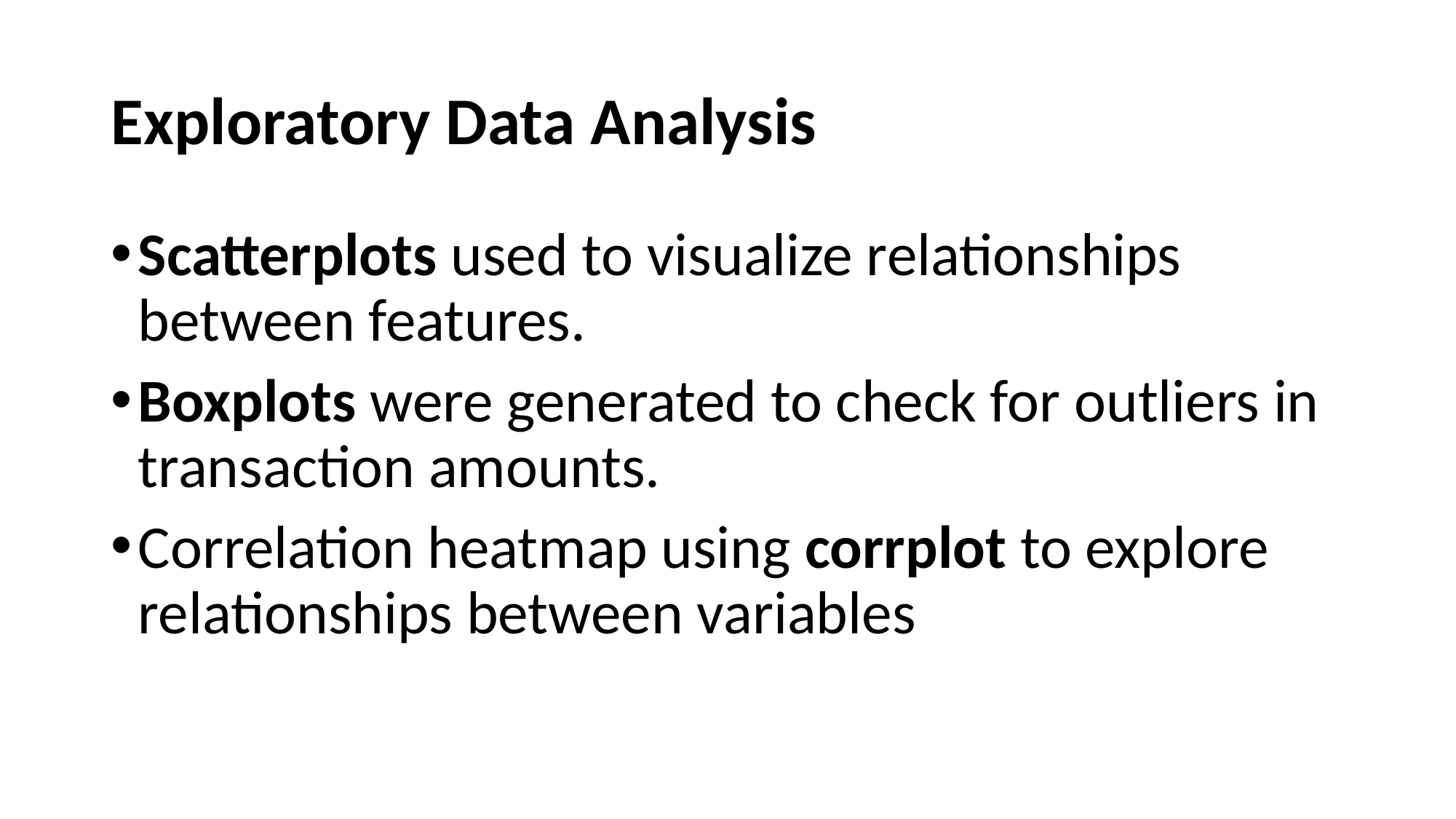

# Exploratory Data Analysis
Scatterplots used to visualize relationships between features.
Boxplots were generated to check for outliers in transaction amounts.
Correlation heatmap using corrplot to explore relationships between variables